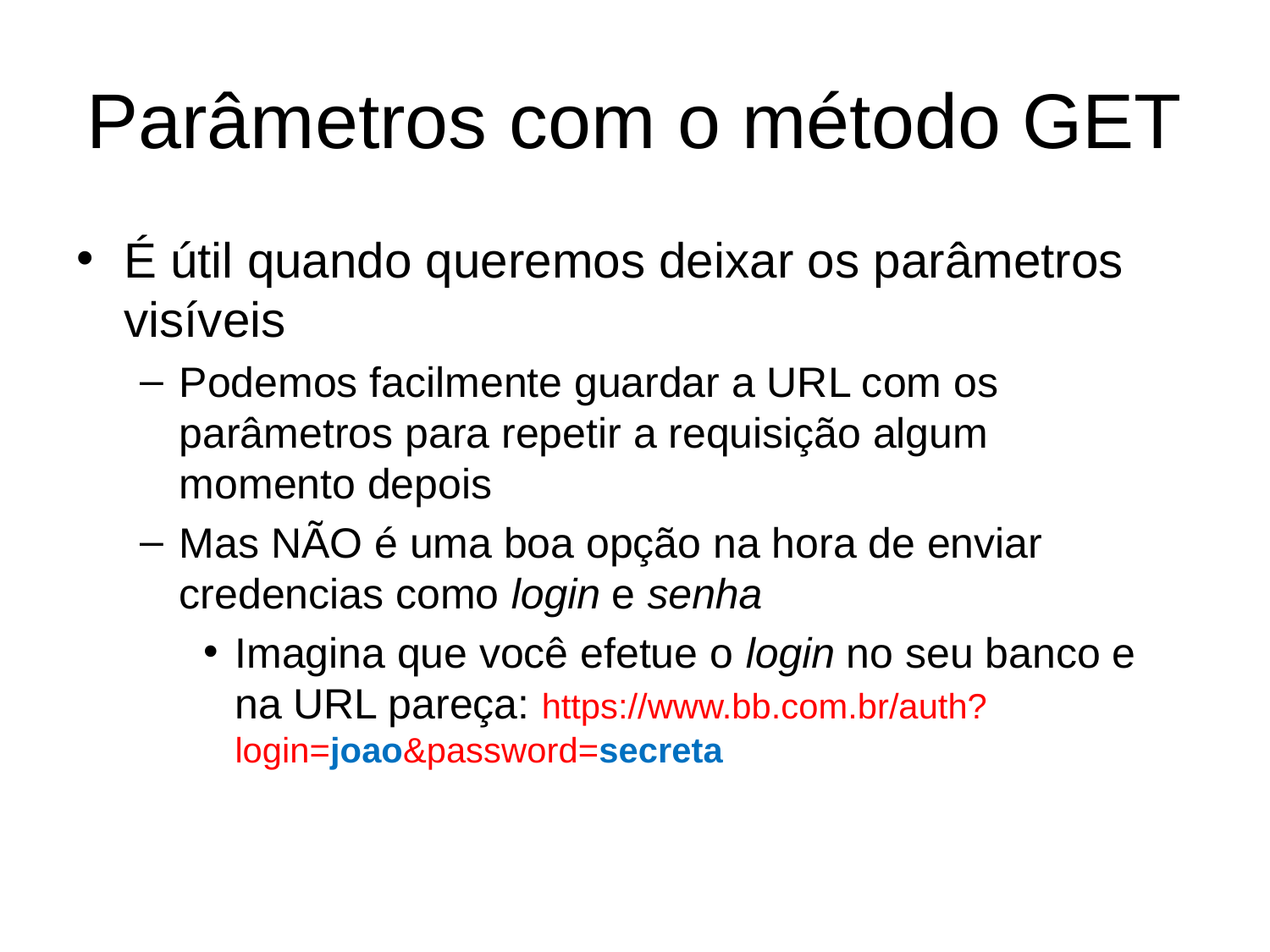

# Parâmetros com o método GET
É útil quando queremos deixar os parâmetros visíveis
Podemos facilmente guardar a URL com os parâmetros para repetir a requisição algum momento depois
Mas NÃO é uma boa opção na hora de enviar credencias como login e senha
Imagina que você efetue o login no seu banco e na URL pareça: https://www.bb.com.br/auth?login=joao&password=secreta